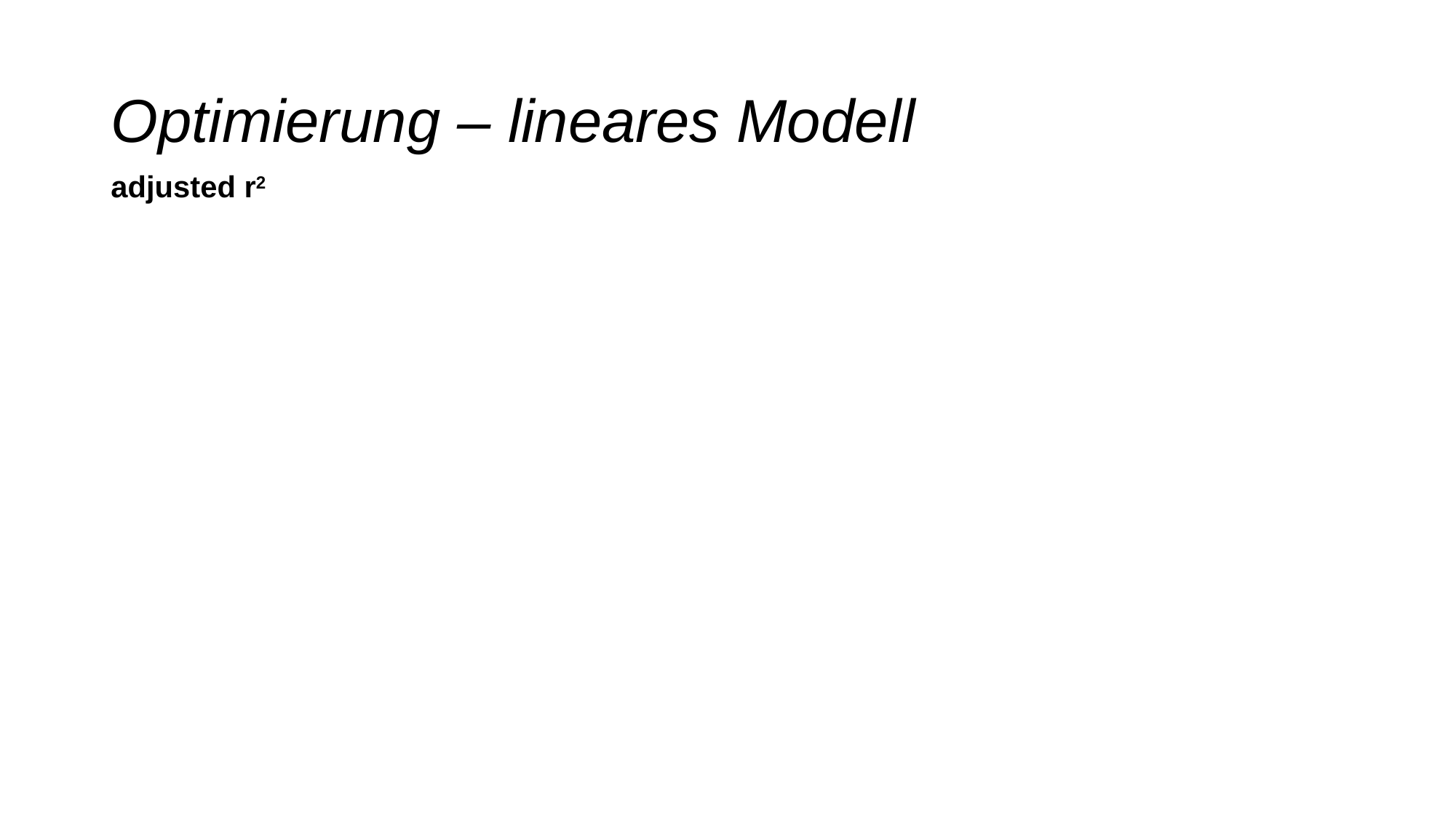

# Optimierung – lineares Modell
adjusted r2